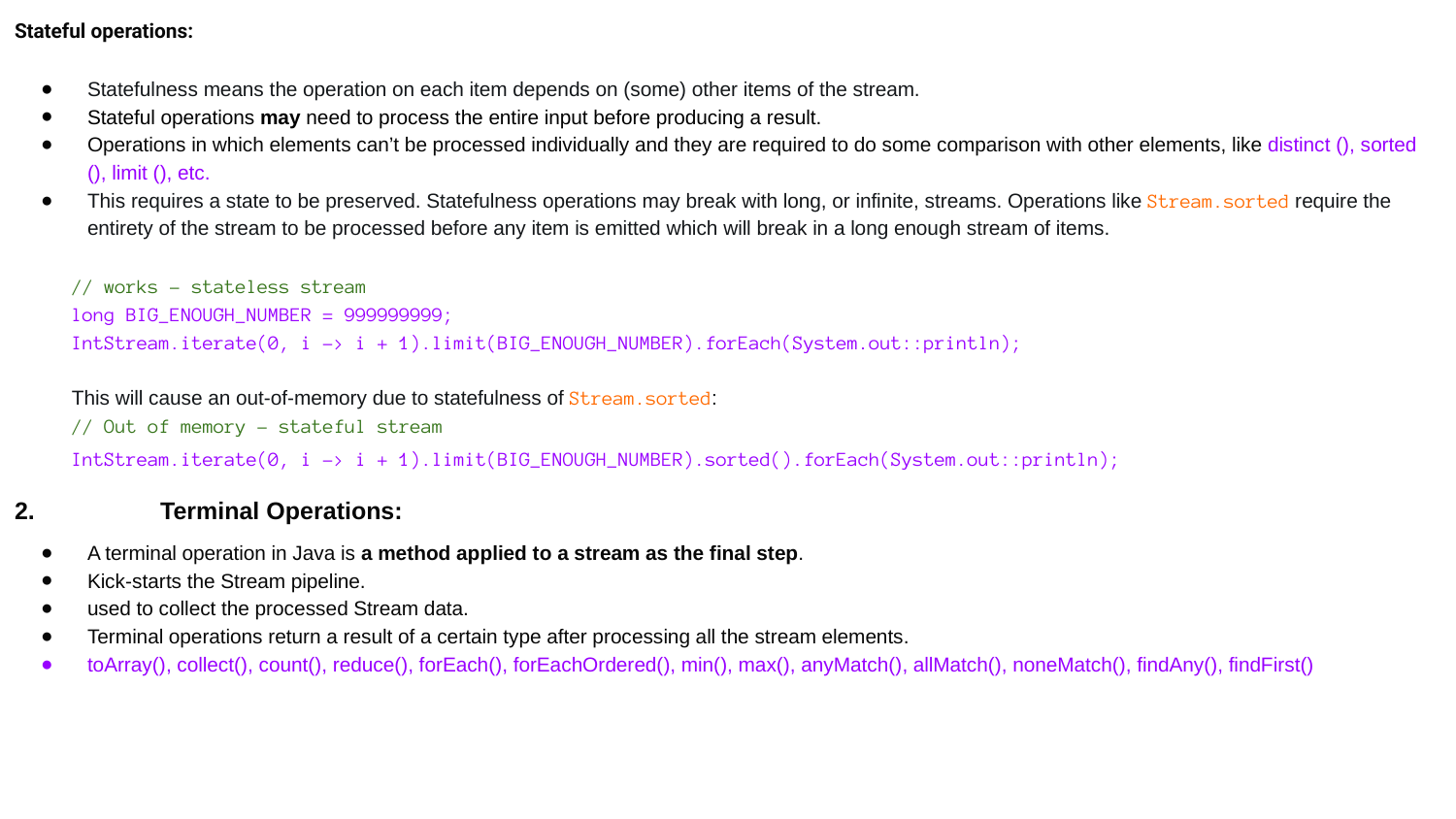

Stateful operations:
Statefulness means the operation on each item depends on (some) other items of the stream.
Stateful operations may need to process the entire input before producing a result.
Operations in which elements can’t be processed individually and they are required to do some comparison with other elements, like distinct (), sorted (), limit (), etc.
This requires a state to be preserved. Statefulness operations may break with long, or infinite, streams. Operations like Stream.sorted require the entirety of the stream to be processed before any item is emitted which will break in a long enough stream of items.
// works - stateless stream
long BIG_ENOUGH_NUMBER = 999999999;
IntStream.iterate(0, i -> i + 1).limit(BIG_ENOUGH_NUMBER).forEach(System.out::println);

This will cause an out-of-memory due to statefulness of Stream.sorted:
// Out of memory - stateful stream
IntStream.iterate(0, i -> i + 1).limit(BIG_ENOUGH_NUMBER).sorted().forEach(System.out::println);
2.	Terminal Operations:
A terminal operation in Java is a method applied to a stream as the final step.
Kick-starts the Stream pipeline.
used to collect the processed Stream data.
Terminal operations return a result of a certain type after processing all the stream elements.
toArray(), collect(), count(), reduce(), forEach(), forEachOrdered(), min(), max(), anyMatch(), allMatch(), noneMatch(), findAny(), findFirst()